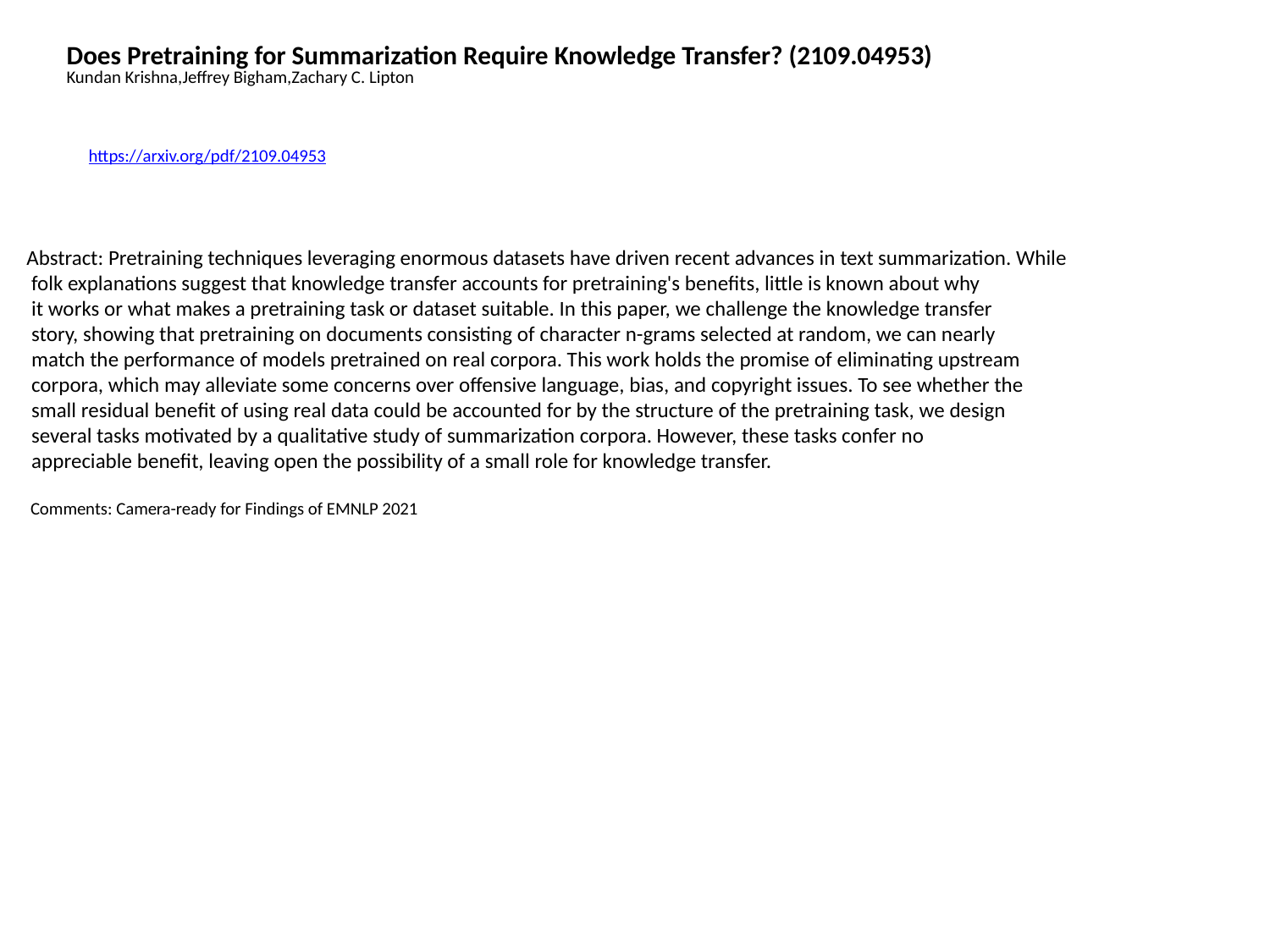

Does Pretraining for Summarization Require Knowledge Transfer? (2109.04953)
Kundan Krishna,Jeffrey Bigham,Zachary C. Lipton

https://arxiv.org/pdf/2109.04953

Abstract: Pretraining techniques leveraging enormous datasets have driven recent advances in text summarization. While
 folk explanations suggest that knowledge transfer accounts for pretraining's benefits, little is known about why
 it works or what makes a pretraining task or dataset suitable. In this paper, we challenge the knowledge transfer
 story, showing that pretraining on documents consisting of character n-grams selected at random, we can nearly
 match the performance of models pretrained on real corpora. This work holds the promise of eliminating upstream
 corpora, which may alleviate some concerns over offensive language, bias, and copyright issues. To see whether the
 small residual benefit of using real data could be accounted for by the structure of the pretraining task, we design
 several tasks motivated by a qualitative study of summarization corpora. However, these tasks confer no
 appreciable benefit, leaving open the possibility of a small role for knowledge transfer.
 Comments: Camera-ready for Findings of EMNLP 2021